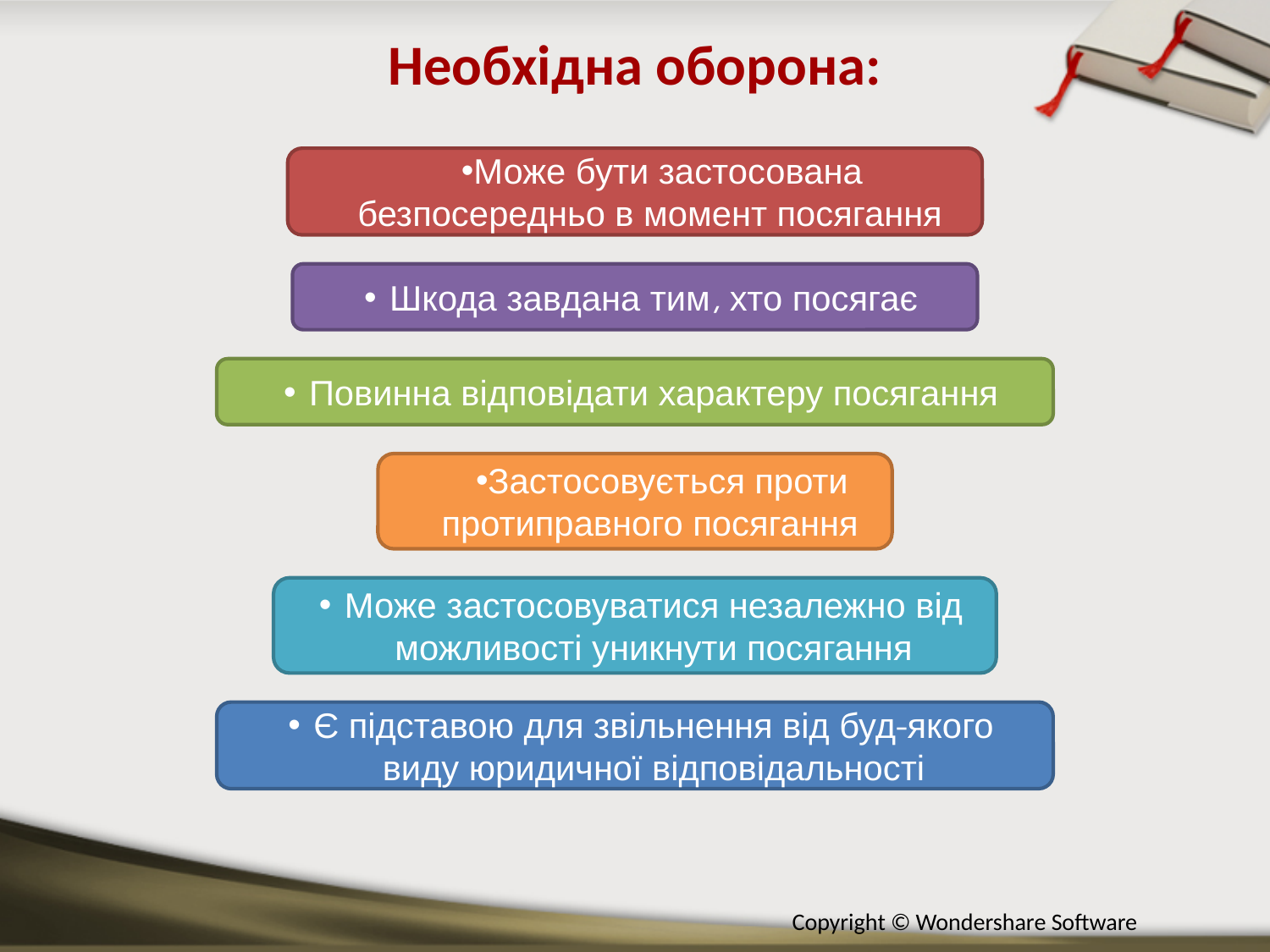

Необхідна оборона:
Може бути застосована безпосередньо в момент посягання
Шкода завдана тим, хто посягає
Повинна відповідати характеру посягання
Застосовується проти протиправного посягання
Може застосовуватися незалежно від можливості уникнути посягання
Є підставою для звільнення від буд-якого виду юридичної відповідальності